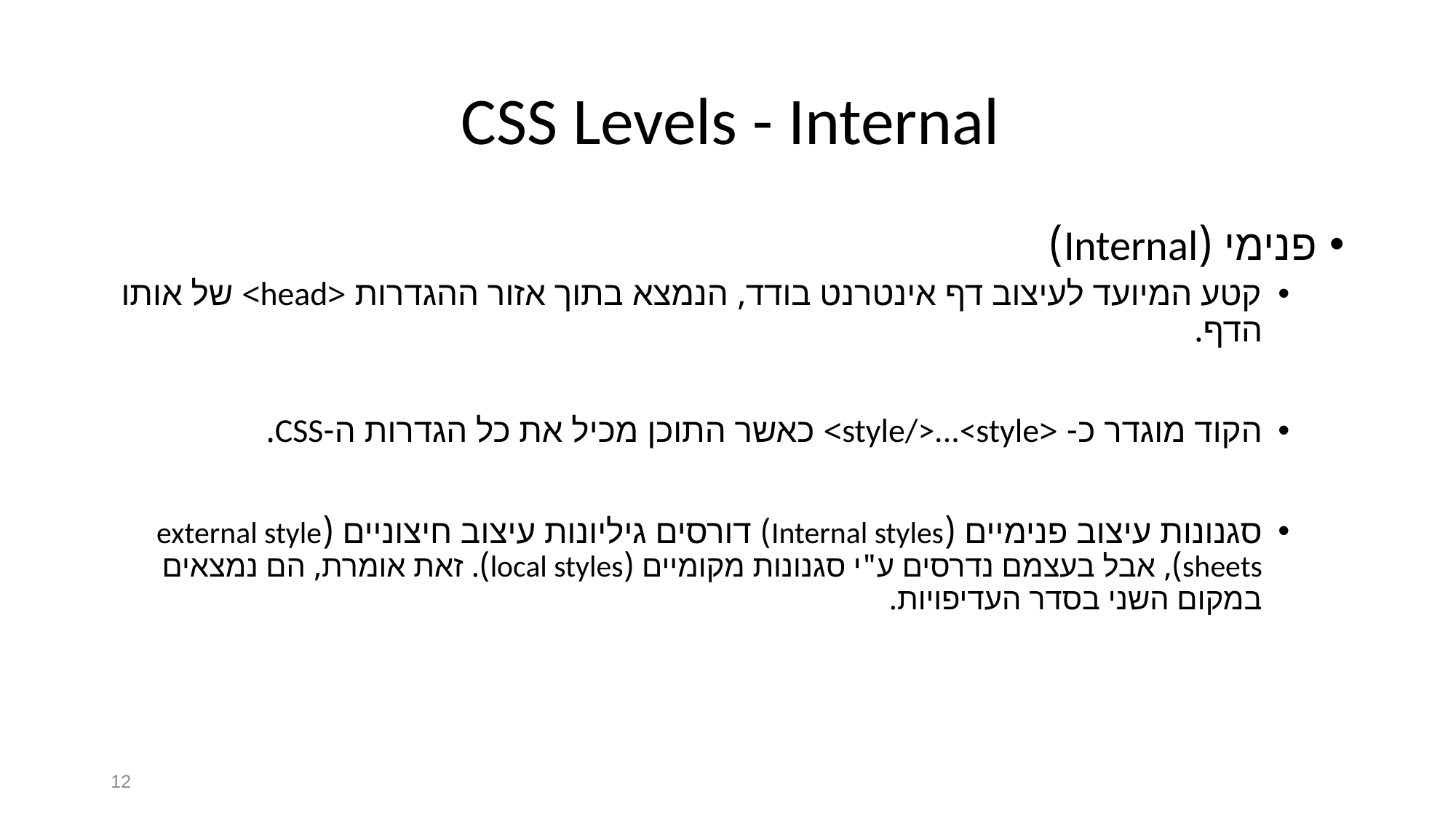

# CSS Levels - Internal
פנימי (Internal)
קטע המיועד לעיצוב דף אינטרנט בודד, הנמצא בתוך אזור ההגדרות <head> של אותו הדף.

הקוד מוגדר כ- <style/>...<style> כאשר התוכן מכיל את כל הגדרות ה-CSS.

סגנונות עיצוב פנימיים (Internal styles) דורסים גיליונות עיצוב חיצוניים (external style sheets), אבל בעצמם נדרסים ע"י סגנונות מקומיים (local styles). זאת אומרת, הם נמצאים במקום השני בסדר העדיפויות.

12